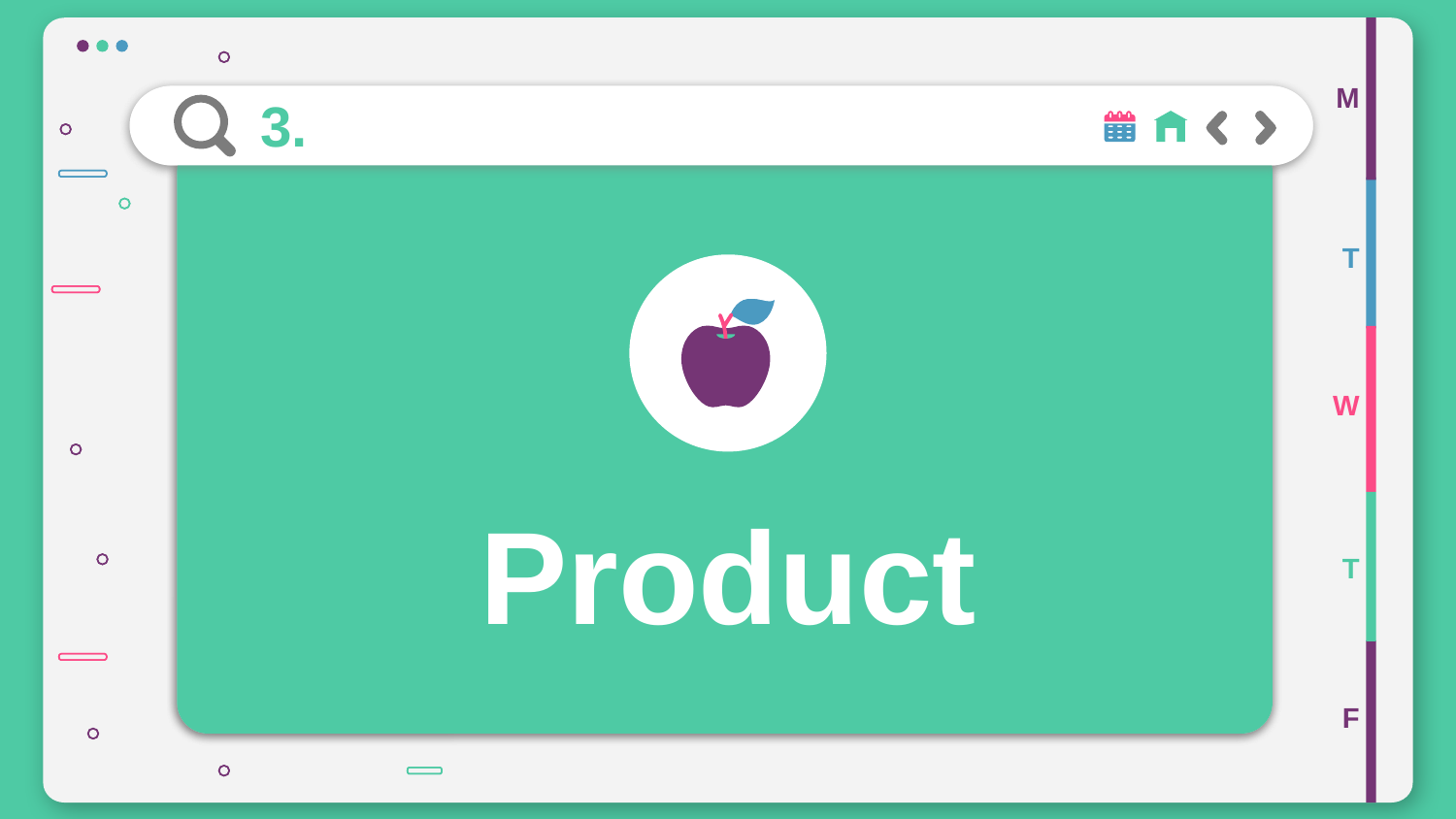

M

# 3.

T

W

Product
T

F